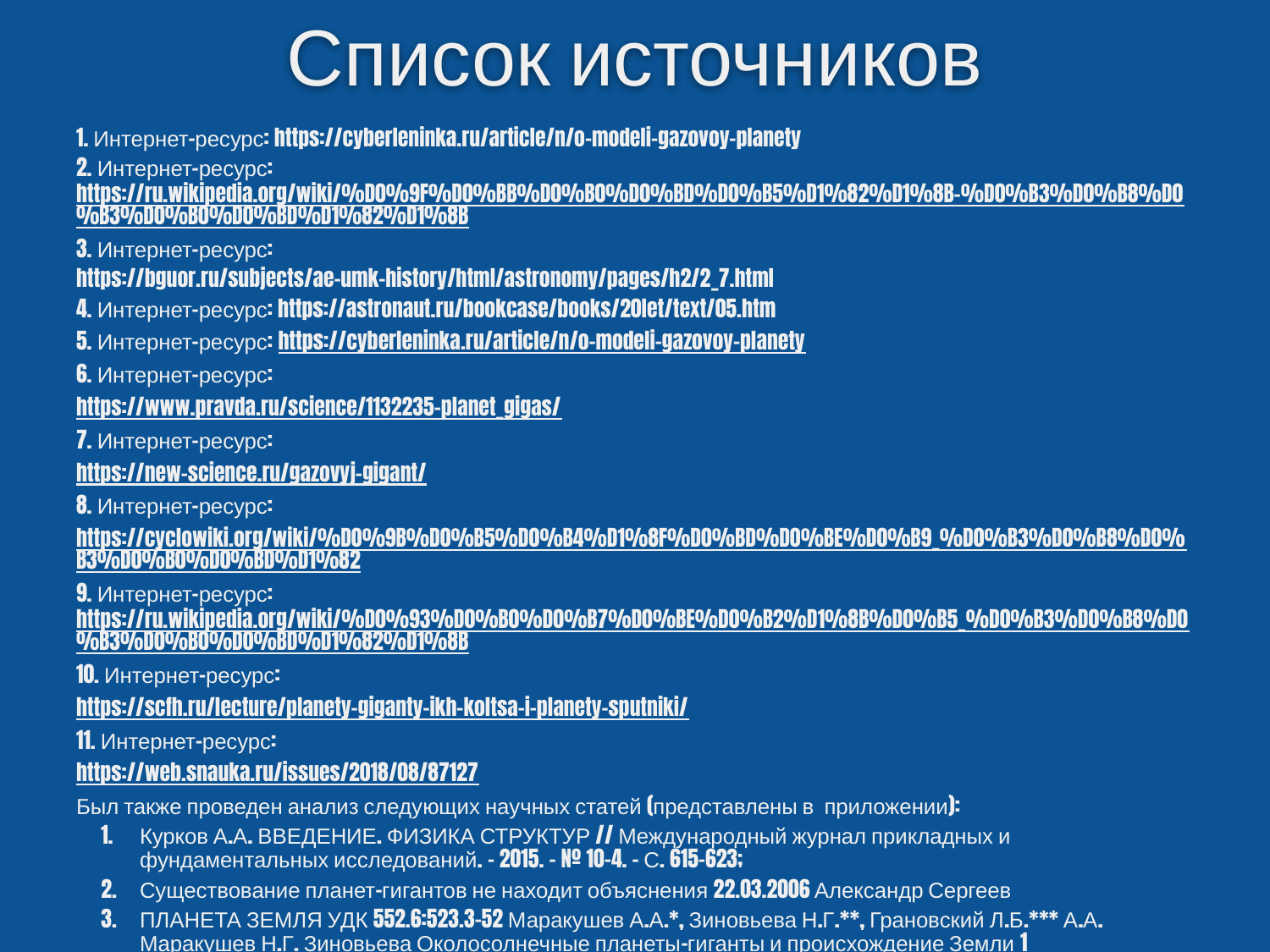

# Список источников
1. Интернет-ресурс: https://cyberleninka.ru/article/n/o-modeli-gazovoy-planety
2. Интернет-ресурс: https://ru.wikipedia.org/wiki/%D0%9F%D0%BB%D0%B0%D0%BD%D0%B5%D1%82%D1%8B-%D0%B3%D0%B8%D0%B3%D0%B0%D0%BD%D1%82%D1%8B
3. Интернет-ресурс:
https://bguor.ru/subjects/ae-umk-history/html/astronomy/pages/h2/2_7.html
4. Интернет-ресурс: https://astronaut.ru/bookcase/books/20let/text/05.htm
5. Интернет-ресурс: https://cyberleninka.ru/article/n/o-modeli-gazovoy-planety
6. Интернет-ресурс:
https://www.pravda.ru/science/1132235-planet_gigas/
7. Интернет-ресурс:
https://new-science.ru/gazovyj-gigant/
8. Интернет-ресурс:
https://cyclowiki.org/wiki/%D0%9B%D0%B5%D0%B4%D1%8F%D0%BD%D0%BE%D0%B9_%D0%B3%D0%B8%D0%B3%D0%B0%D0%BD%D1%82
9. Интернет-ресурс:  https://ru.wikipedia.org/wiki/%D0%93%D0%B0%D0%B7%D0%BE%D0%B2%D1%8B%D0%B5_%D0%B3%D0%B8%D0%B3%D0%B0%D0%BD%D1%82%D1%8B
10. Интернет-ресурс:
https://scfh.ru/lecture/planety-giganty-ikh-koltsa-i-planety-sputniki/
11. Интернет-ресурс:
https://web.snauka.ru/issues/2018/08/87127
Был также проведен анализ следующих научных статей (представлены в  приложении):
Курков А.А. ВВЕДЕНИЕ. ФИЗИКА СТРУКТУР // Международный журнал прикладных и фундаментальных исследований. – 2015. – № 10-4. – С. 615-623;
Существование планет-гигантов не находит объяснения 22.03.2006 Александр Сергеев
﻿ПЛАНЕТА ЗЕМЛЯ УДК 552.6:523.3-52 Маракушев А.А.*, Зиновьева Н.Г.**, Грановский Л.Б.*** А.А. Маракушев Н.Г. Зиновьева Околосолнечные планеты-гиганты и происхождение Земли 1